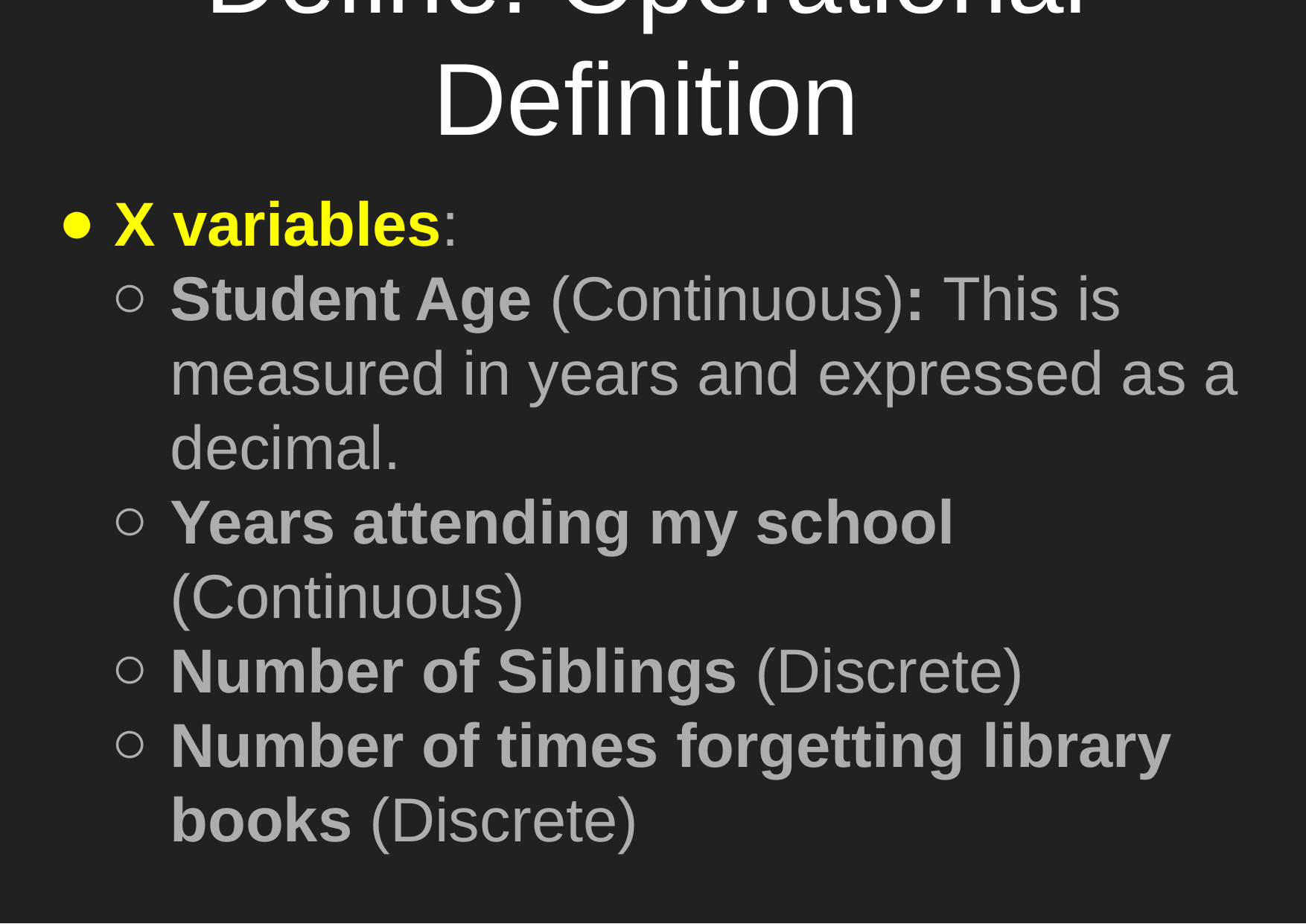

# Define: Operational Definition
X variables:
Student Age (Continuous): This is measured in years and expressed as a decimal.
Years attending my school (Continuous)
Number of Siblings (Discrete)
Number of times forgetting library books (Discrete)